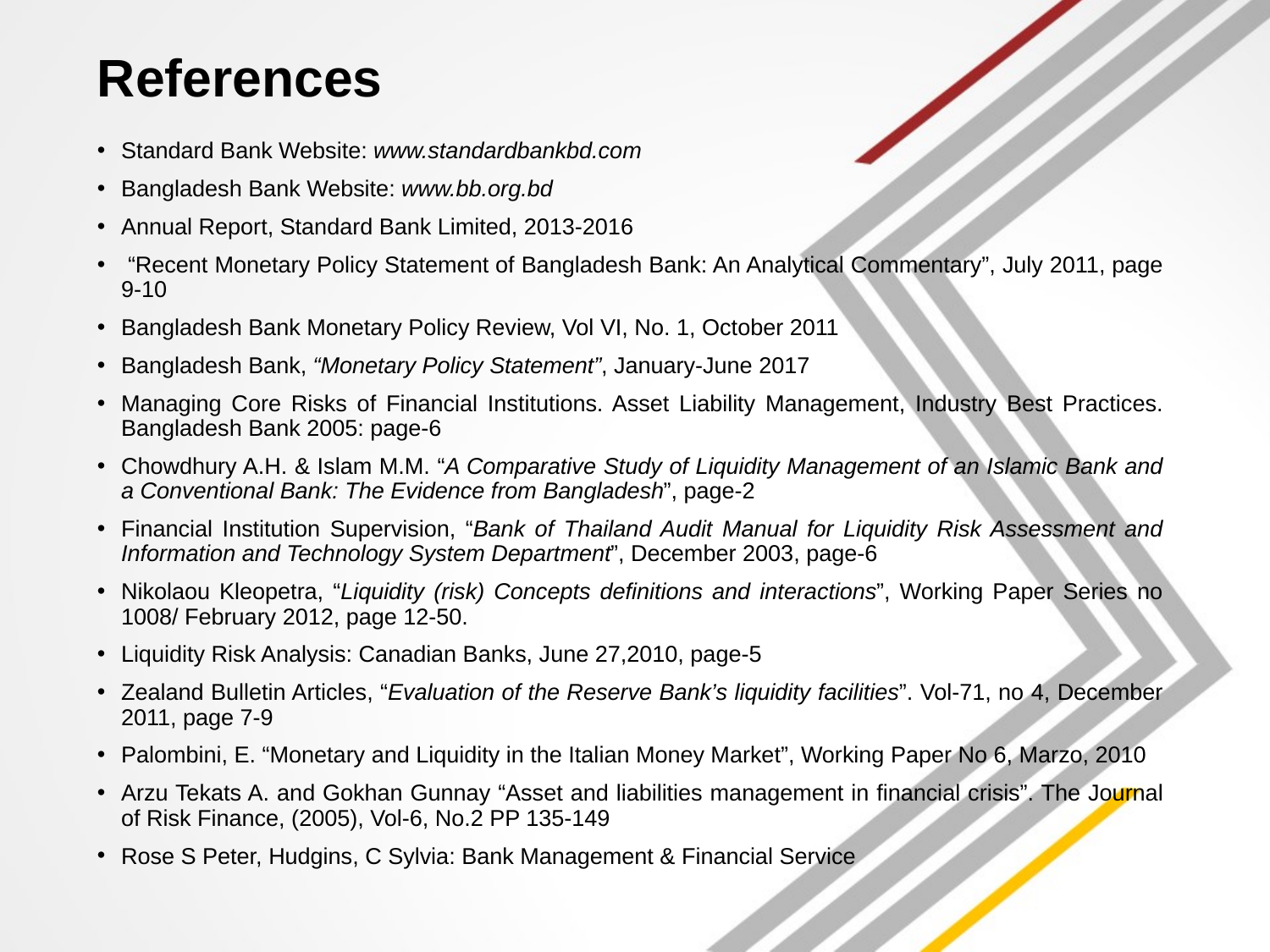

# References
Standard Bank Website: www.standardbankbd.com
Bangladesh Bank Website: www.bb.org.bd
Annual Report, Standard Bank Limited, 2013-2016
 “Recent Monetary Policy Statement of Bangladesh Bank: An Analytical Commentary”, July 2011, page 9-10
Bangladesh Bank Monetary Policy Review, Vol VI, No. 1, October 2011
Bangladesh Bank, “Monetary Policy Statement”, January-June 2017
Managing Core Risks of Financial Institutions. Asset Liability Management, Industry Best Practices. Bangladesh Bank 2005: page-6
Chowdhury A.H. & Islam M.M. “A Comparative Study of Liquidity Management of an Islamic Bank and a Conventional Bank: The Evidence from Bangladesh”, page-2
Financial Institution Supervision, “Bank of Thailand Audit Manual for Liquidity Risk Assessment and Information and Technology System Department”, December 2003, page-6
Nikolaou Kleopetra, “Liquidity (risk) Concepts definitions and interactions”, Working Paper Series no 1008/ February 2012, page 12-50.
Liquidity Risk Analysis: Canadian Banks, June 27,2010, page-5
Zealand Bulletin Articles, “Evaluation of the Reserve Bank’s liquidity facilities”. Vol-71, no 4, December 2011, page 7-9
Palombini, E. “Monetary and Liquidity in the Italian Money Market”, Working Paper No 6, Marzo, 2010
Arzu Tekats A. and Gokhan Gunnay “Asset and liabilities management in financial crisis”. The Journal of Risk Finance, (2005), Vol-6, No.2 PP 135-149
Rose S Peter, Hudgins, C Sylvia: Bank Management & Financial Service